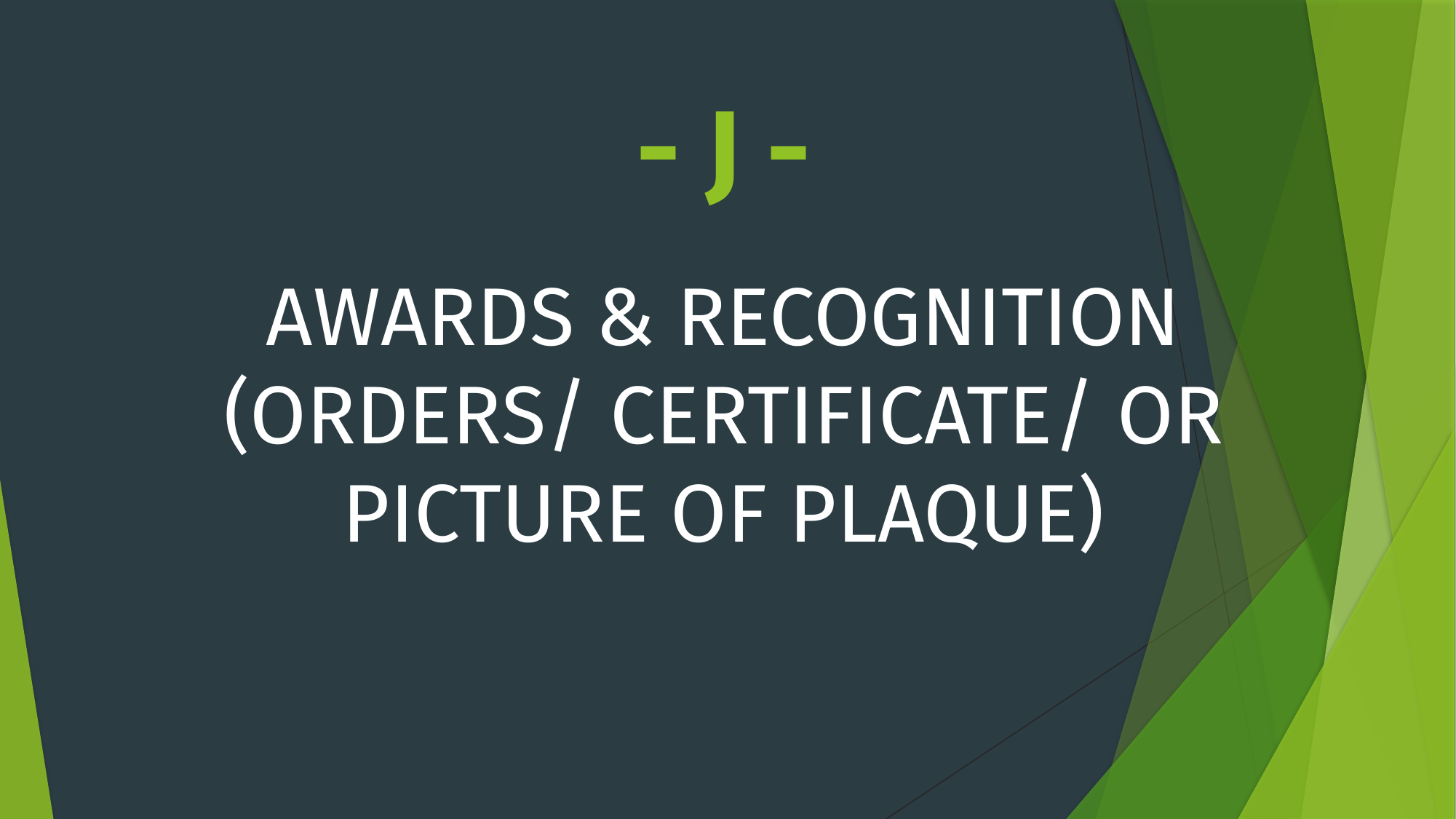

# - J -
AWARDS & RECOGNITION (ORDERS/ CERTIFICATE/ OR PICTURE OF PLAQUE)